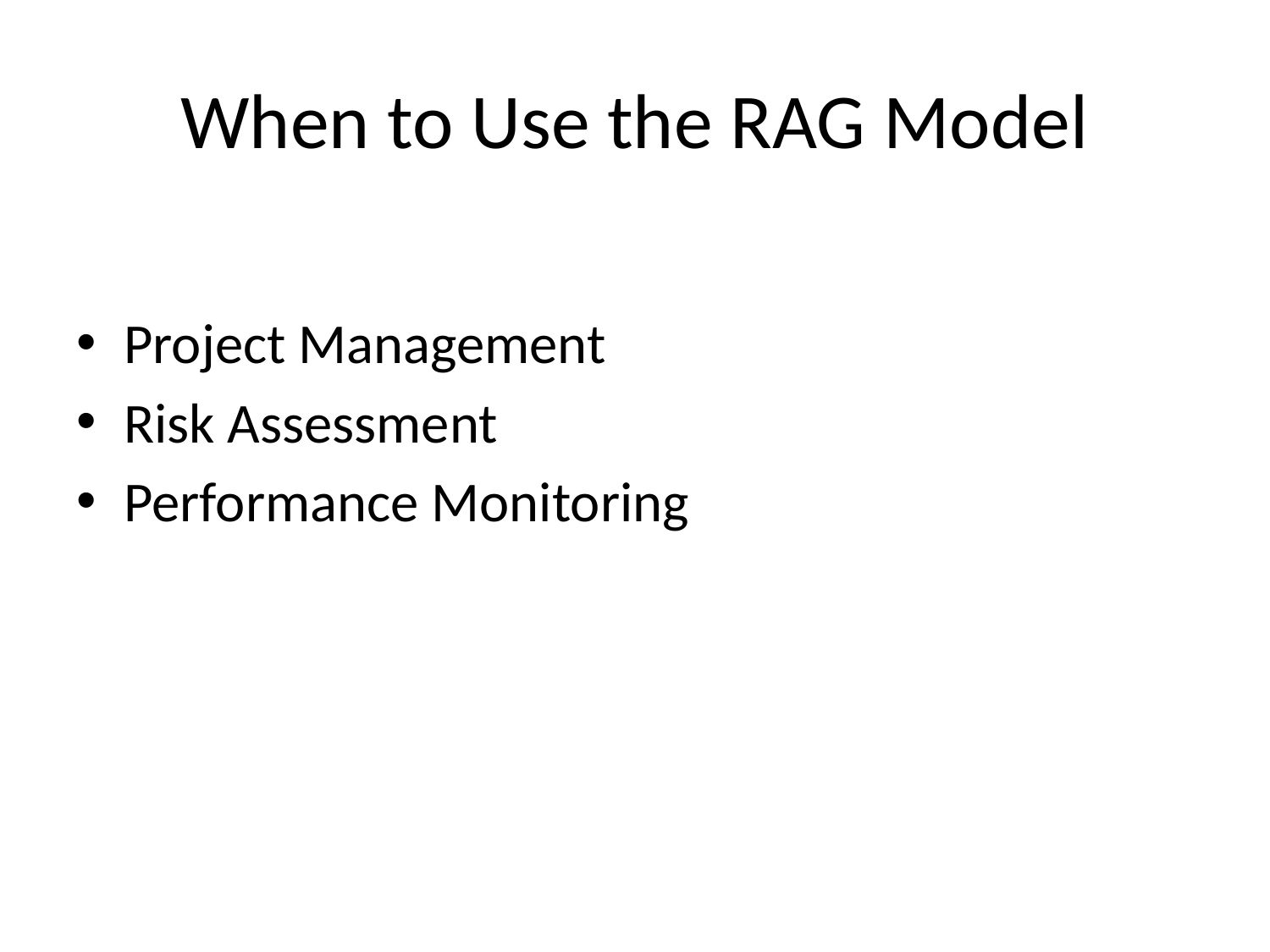

# When to Use the RAG Model

Project Management
Risk Assessment
Performance Monitoring